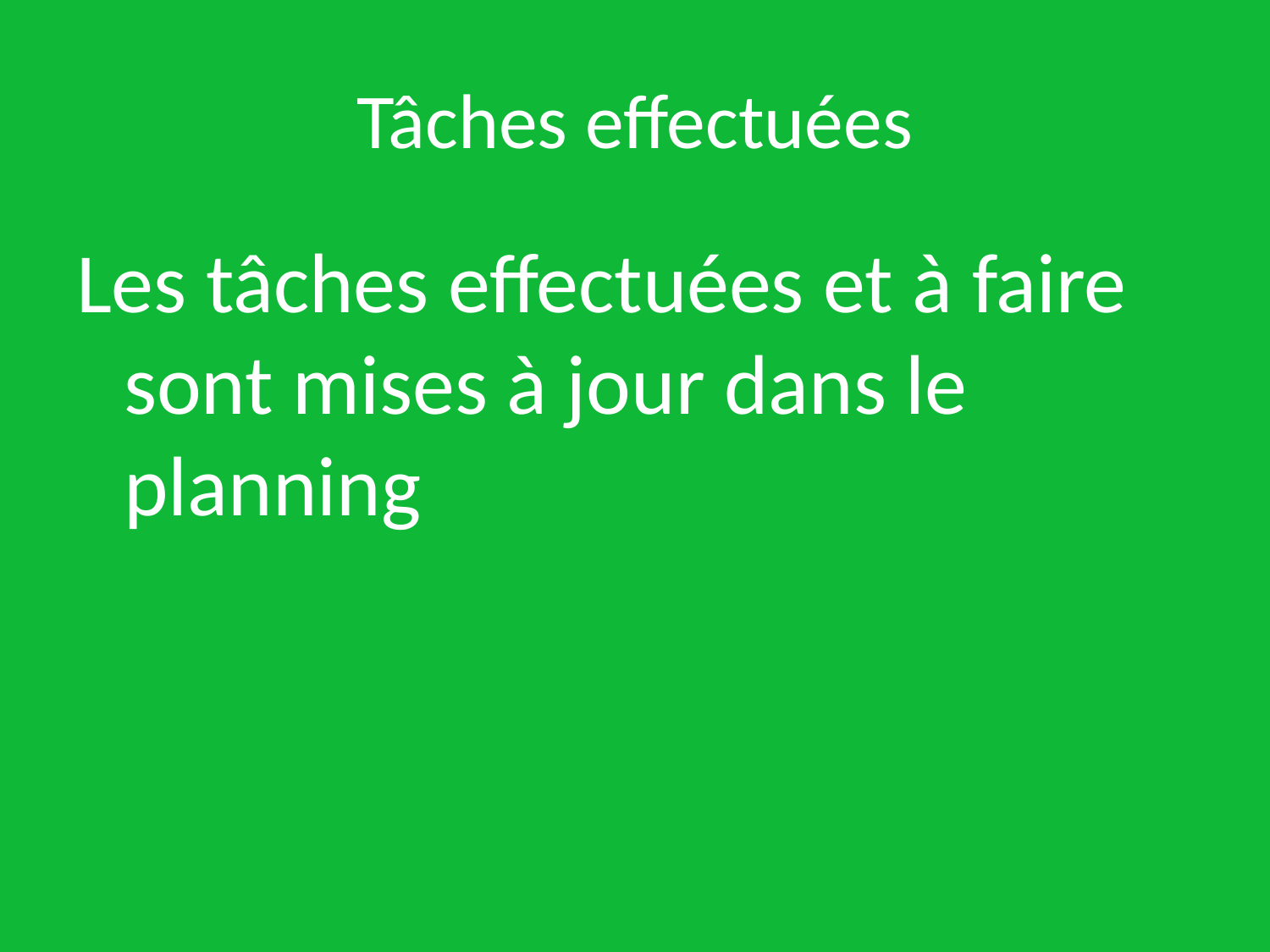

# Tâches effectuées
Les tâches effectuées et à faire sont mises à jour dans le planning